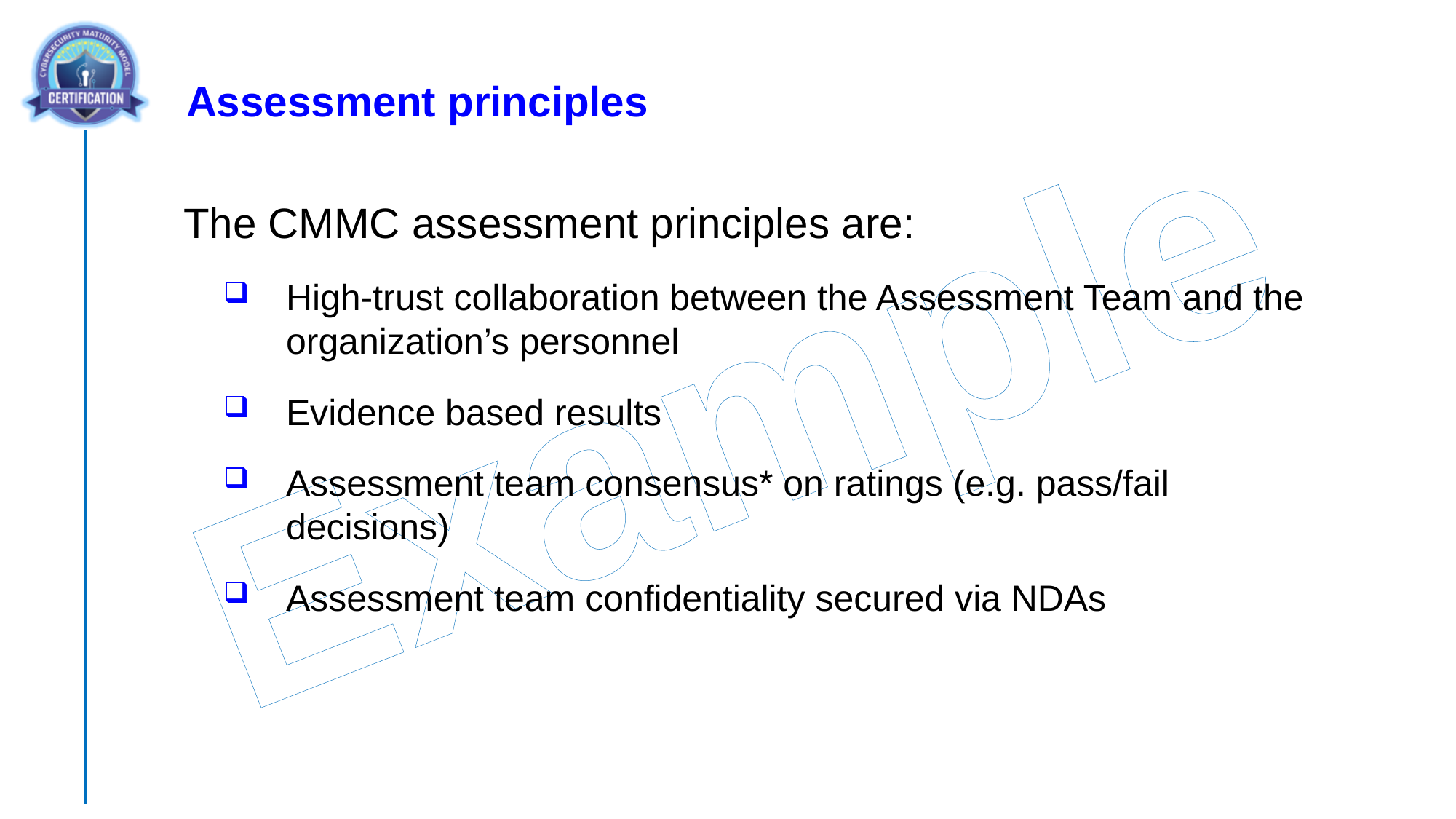

Assessment principles
The CMMC assessment principles are:
High-trust collaboration between the Assessment Team and the organization’s personnel
Evidence based results
Assessment team consensus* on ratings (e.g. pass/fail decisions)
Assessment team confidentiality secured via NDAs
Example